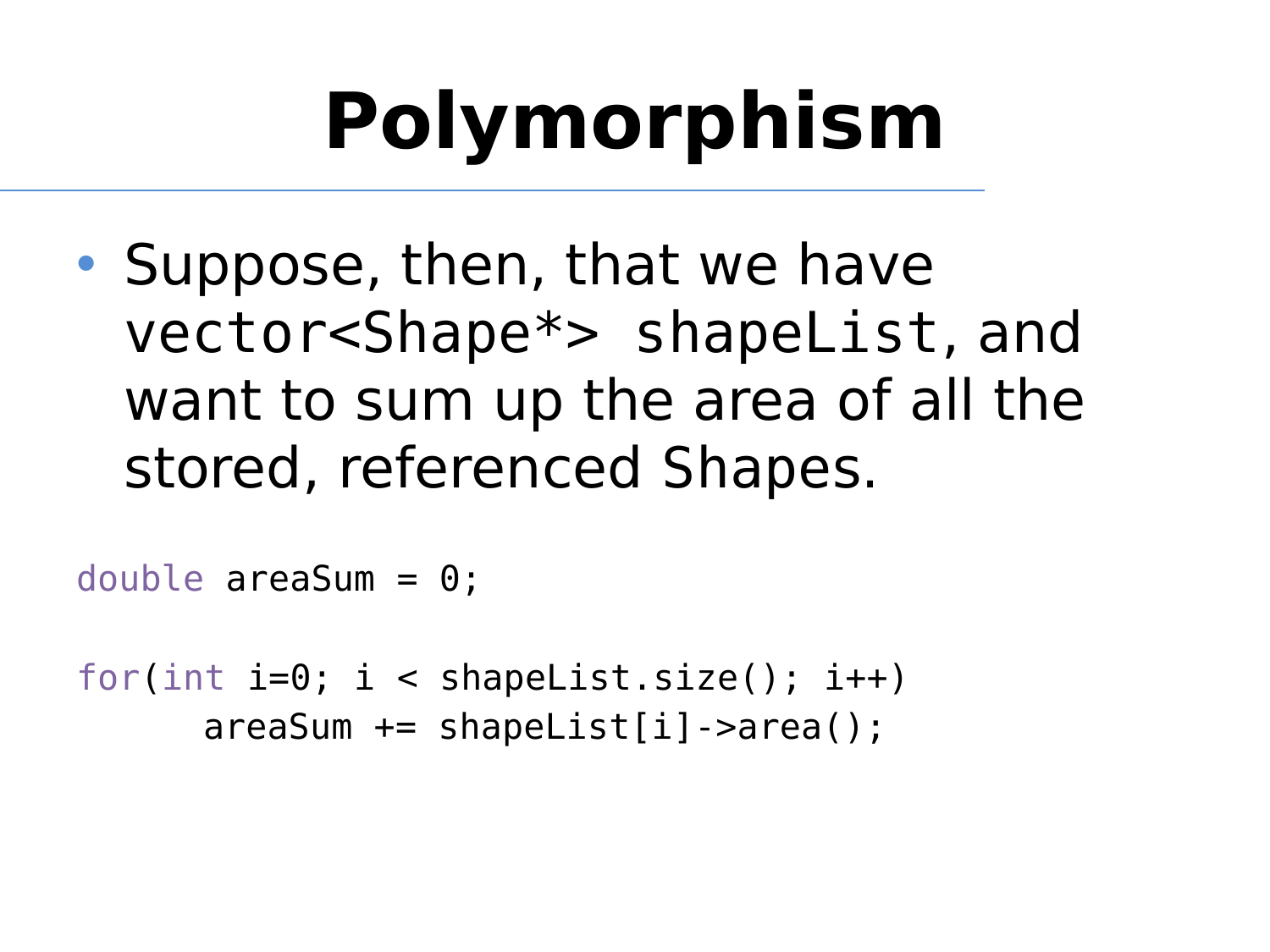

# Polymorphism
Suppose, then, that we have vector<Shape*> shapeList, and want to sum up the area of all the stored, referenced Shapes.

double areaSum = 0;

for(int i=0; i < shapeList.size(); i++)
	areaSum += shapeList[i]->area();